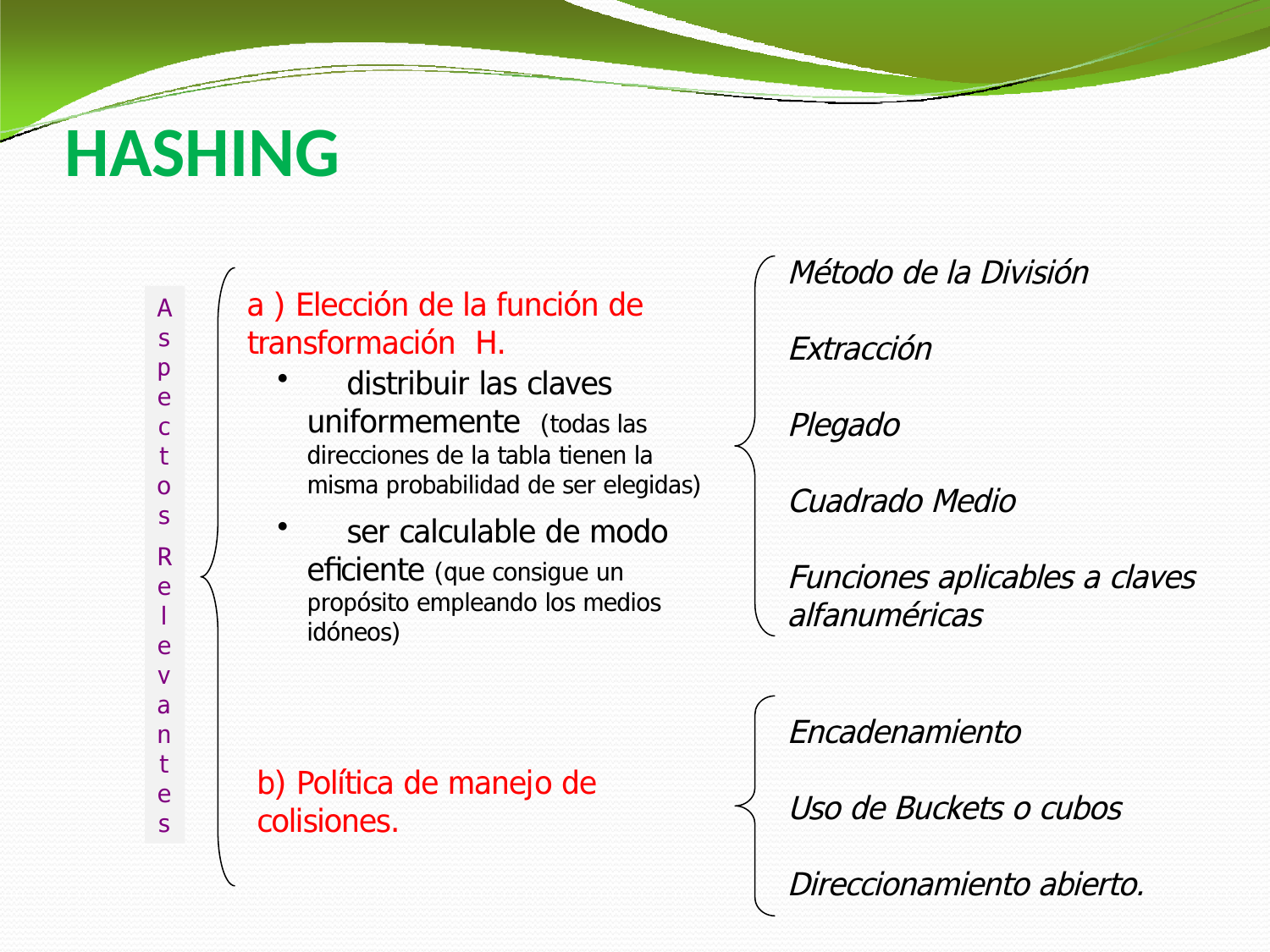

# HASHING
Método de la División

Extracción

Plegado

Cuadrado Medio

Funciones aplicables a claves alfanuméricas

a ) Elección de la función de transformación  H.
Aspectos
Relevantes
    distribuir las claves uniformemente  (todas las direcciones de la tabla tienen la misma probabilidad de ser elegidas)
    ser calculable de modo eficiente (que consigue un propósito empleando los medios idóneos)

Encadenamiento

Uso de Buckets o cubos

Direccionamiento abierto.
b) Política de manejo de colisiones.